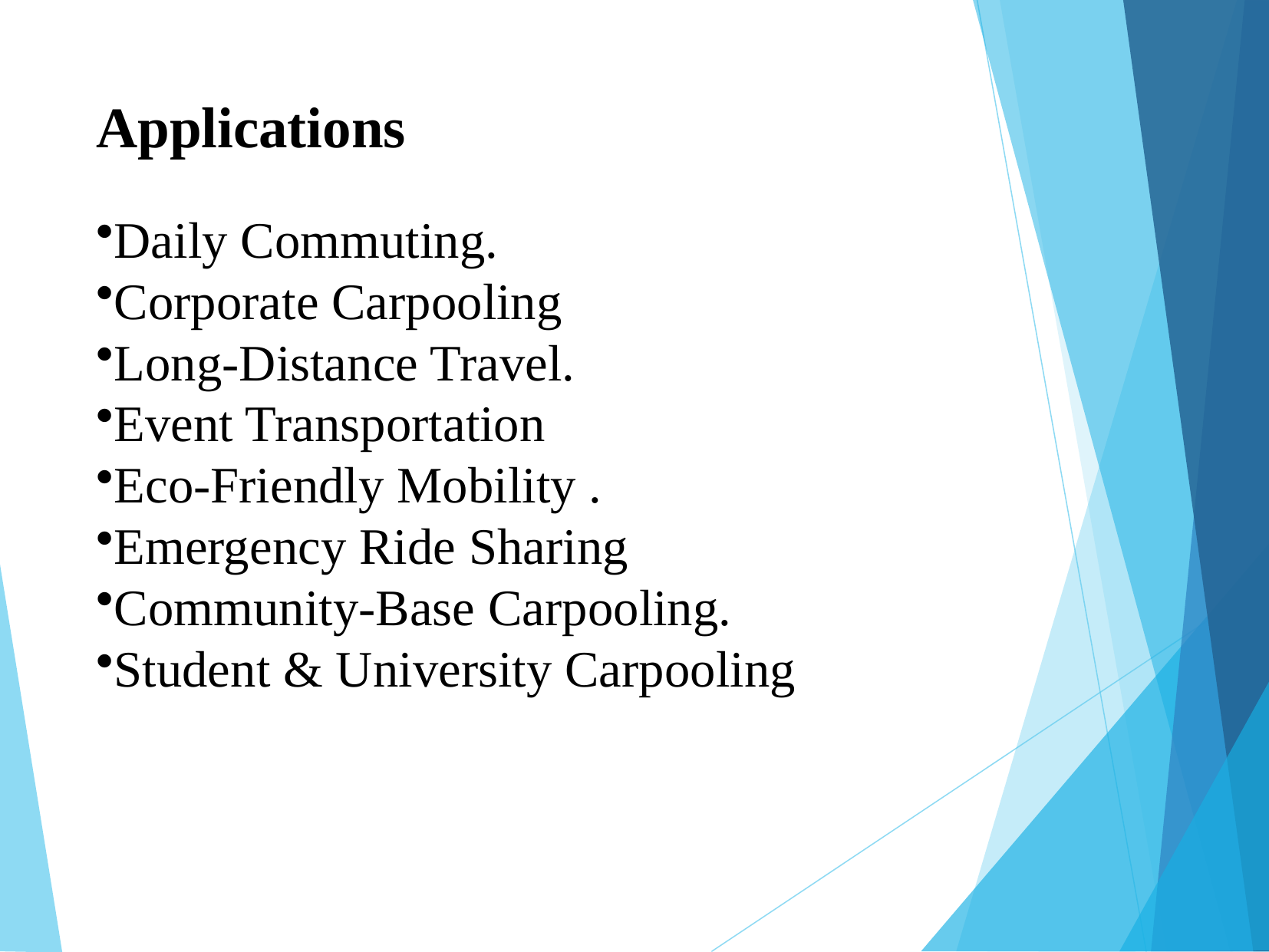

# Applications
Daily Commuting.
Corporate Carpooling
Long-Distance Travel.
Event Transportation
Eco-Friendly Mobility .
Emergency Ride Sharing
Community-Base Carpooling.
Student & University Carpooling